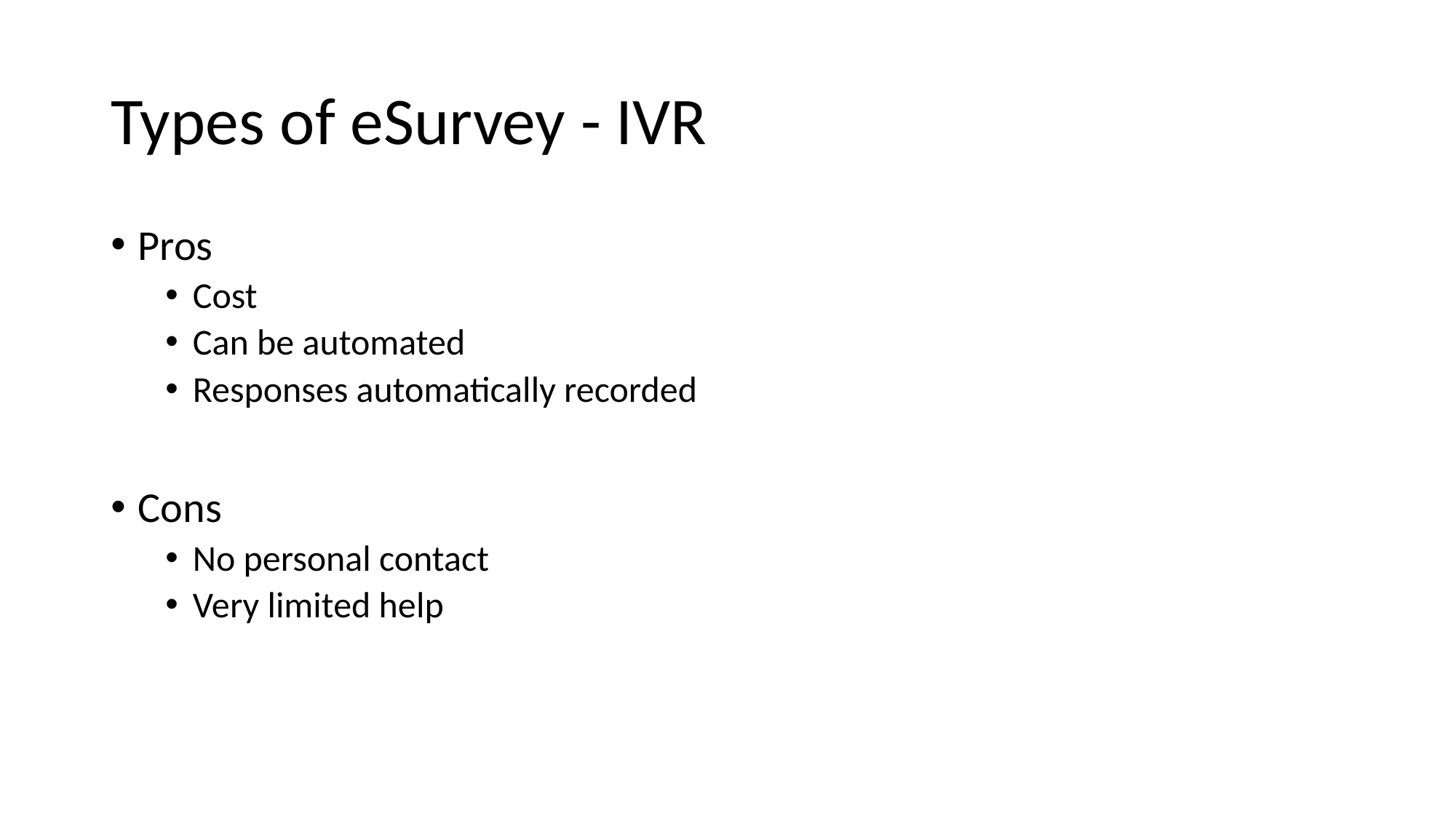

# Types of eSurvey - IVR
Pros
Cost
Can be automated
Responses automatically recorded

Cons
No personal contact
Very limited help